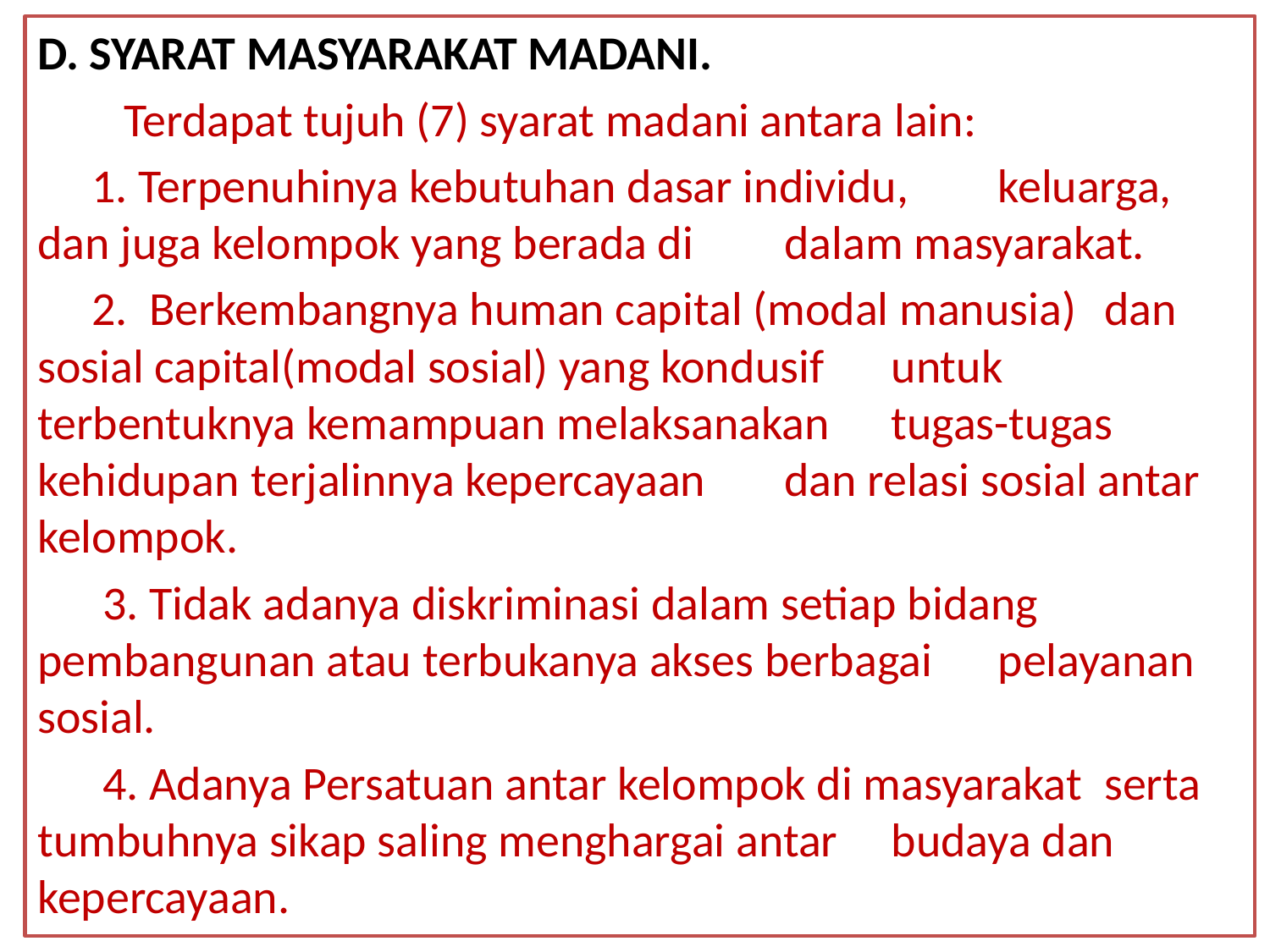

#
D. SYARAT MASYARAKAT MADANI.
        Terdapat tujuh (7) syarat madani antara lain:
     1. Terpenuhinya kebutuhan dasar individu, 	keluarga, dan juga kelompok yang berada di 	dalam masyarakat.
     2.  Berkembangnya human capital (modal manusia) 	dan sosial capital(modal sosial) yang kondusif 	untuk terbentuknya kemampuan melaksanakan 	tugas-tugas kehidupan 	terjalinnya kepercayaan 	dan relasi sosial antar kelompok.
      3. Tidak adanya diskriminasi dalam setiap bidang 	pembangunan atau terbukanya akses berbagai 	pelayanan sosial.
      4. Adanya Persatuan antar kelompok di masyarakat 	serta tumbuhnya sikap saling menghargai antar 	budaya dan kepercayaan.